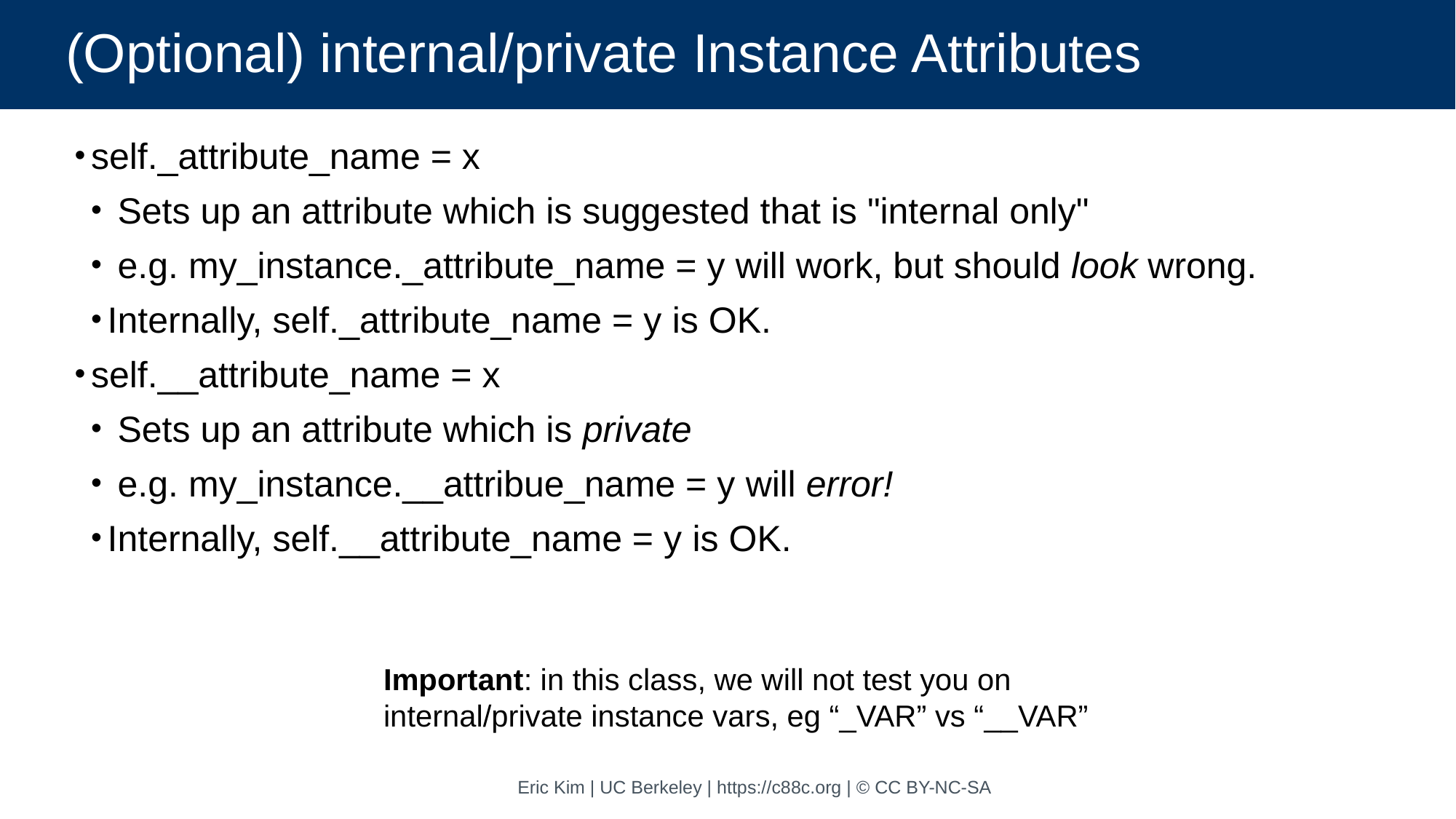

# (Optional) internal/private Instance Attributes
self._attribute_name = x
 Sets up an attribute which is suggested that is "internal only"
 e.g. my_instance._attribute_name = y will work, but should look wrong.
Internally, self._attribute_name = y is OK.
self.__attribute_name = x
 Sets up an attribute which is private
 e.g. my_instance.__attribue_name = y will error!
Internally, self.__attribute_name = y is OK.
Important: in this class, we will not test you on internal/private instance vars, eg “_VAR” vs “__VAR”
Eric Kim | UC Berkeley | https://c88c.org | © CC BY-NC-SA